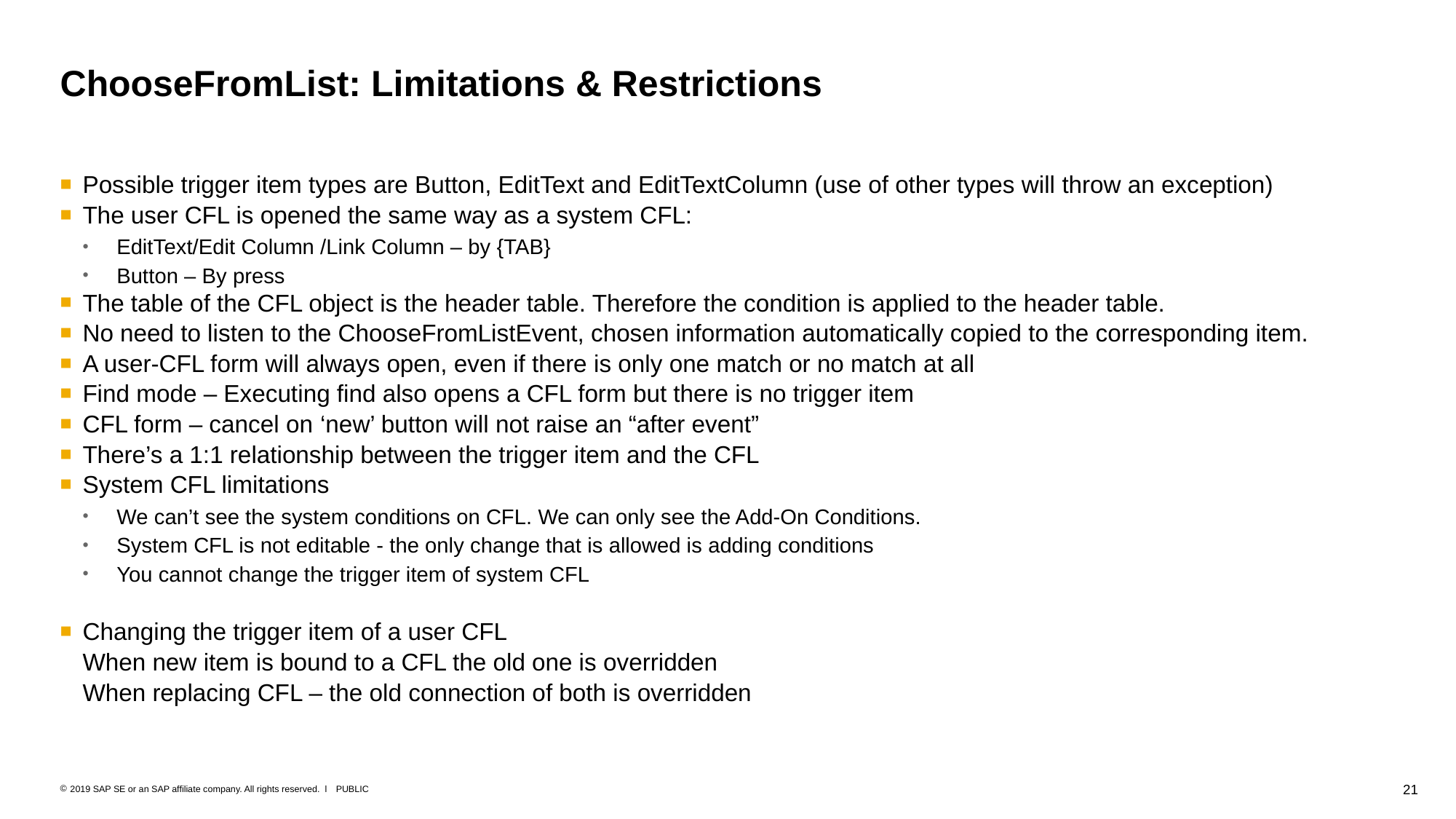

# ChooseFromList: Limitations & Restrictions
Possible trigger item types are Button, EditText and EditTextColumn (use of other types will throw an exception)
The user CFL is opened the same way as a system CFL:
EditText/Edit Column /Link Column – by {TAB}
Button – By press
The table of the CFL object is the header table. Therefore the condition is applied to the header table.
No need to listen to the ChooseFromListEvent, chosen information automatically copied to the corresponding item.
A user-CFL form will always open, even if there is only one match or no match at all
Find mode – Executing find also opens a CFL form but there is no trigger item
CFL form – cancel on ‘new’ button will not raise an “after event”
There’s a 1:1 relationship between the trigger item and the CFL
System CFL limitations
We can’t see the system conditions on CFL. We can only see the Add-On Conditions.
System CFL is not editable - the only change that is allowed is adding conditions
You cannot change the trigger item of system CFL

Changing the trigger item of a user CFL
When new item is bound to a CFL the old one is overridden
When replacing CFL – the old connection of both is overridden